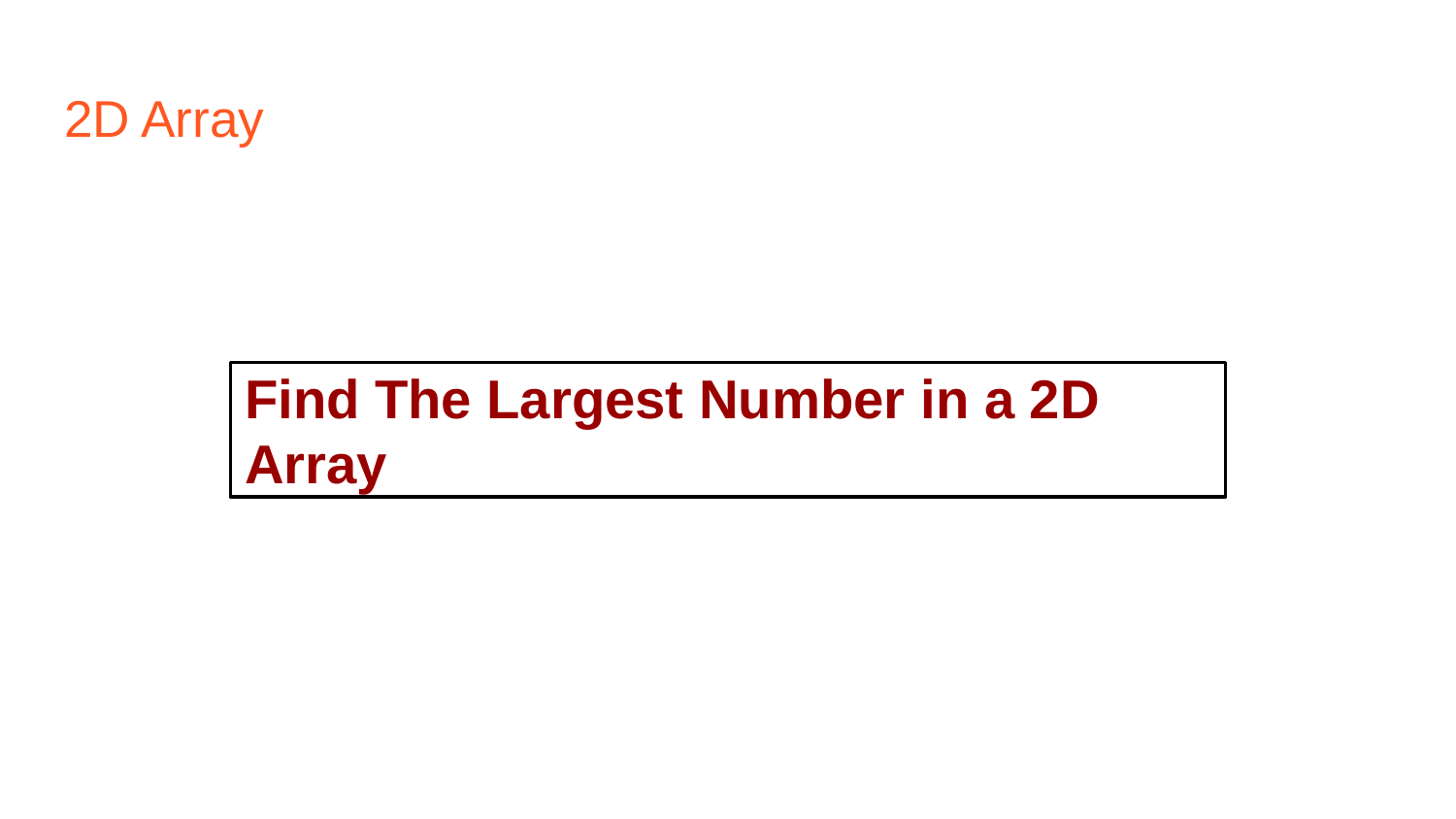

# 2D Array
Find The Largest Number in a 2D Array